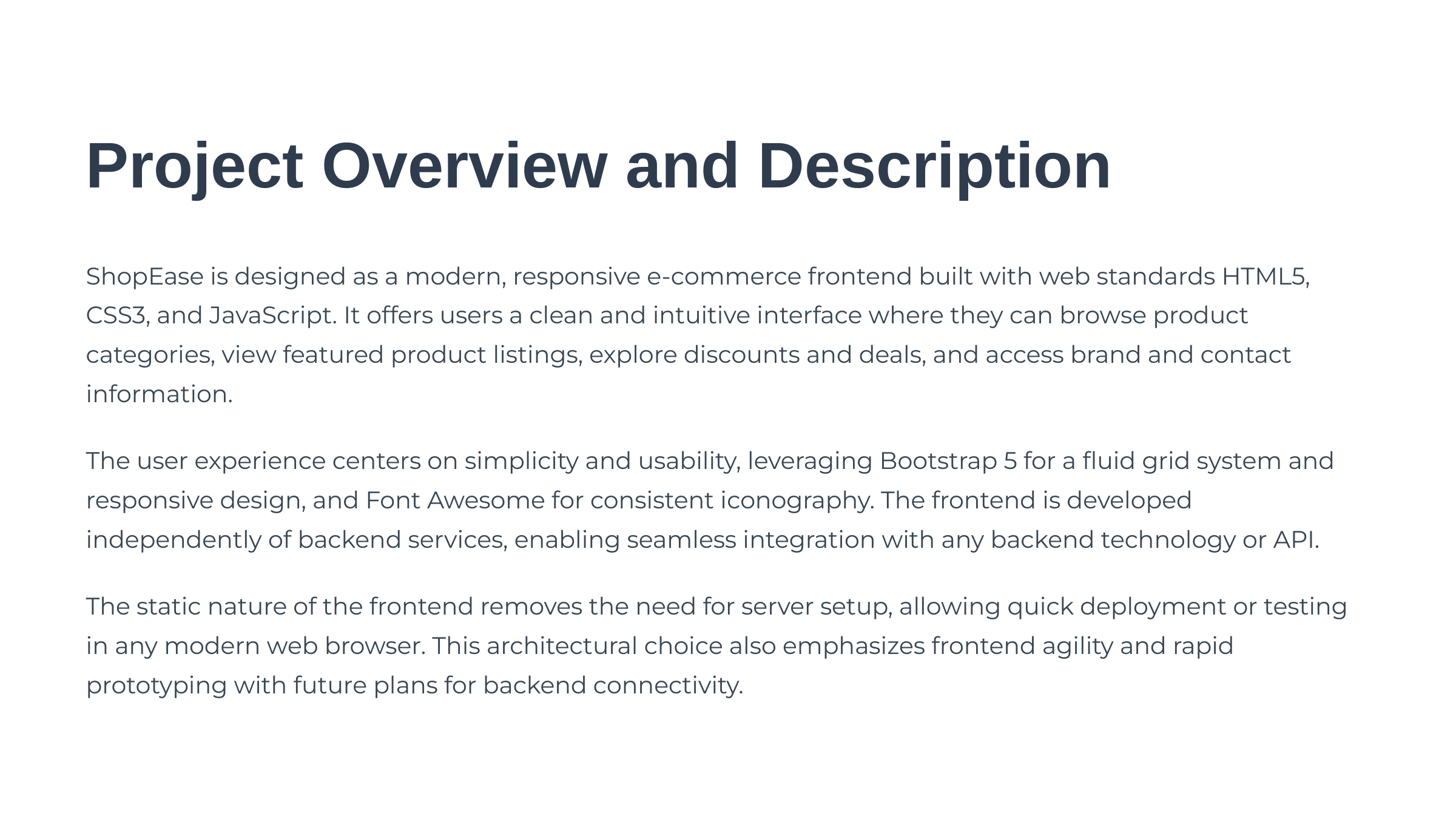

Project Overview and Description
ShopEase is designed as a modern, responsive e-commerce frontend built with web standards HTML5, CSS3, and JavaScript. It offers users a clean and intuitive interface where they can browse product categories, view featured product listings, explore discounts and deals, and access brand and contact information.
The user experience centers on simplicity and usability, leveraging Bootstrap 5 for a fluid grid system and responsive design, and Font Awesome for consistent iconography. The frontend is developed independently of backend services, enabling seamless integration with any backend technology or API.
The static nature of the frontend removes the need for server setup, allowing quick deployment or testing in any modern web browser. This architectural choice also emphasizes frontend agility and rapid prototyping with future plans for backend connectivity.